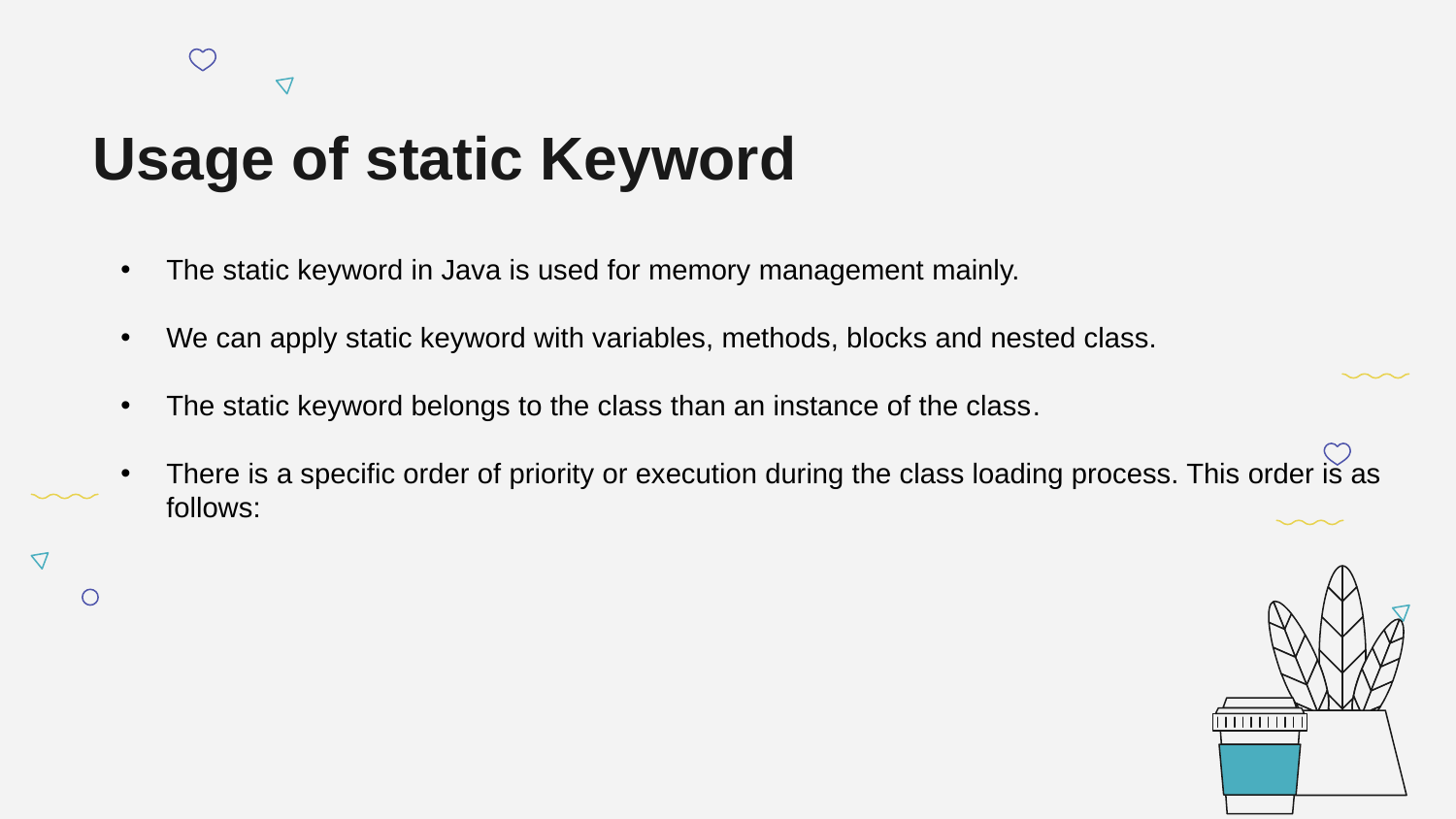

# Usage of static Keyword

The static keyword in Java is used for memory management mainly.

We can apply static keyword with variables, methods, blocks and nested class.

The static keyword belongs to the class than an instance of the class.

There is a specific order of priority or execution during the class loading process. This order is as follows: